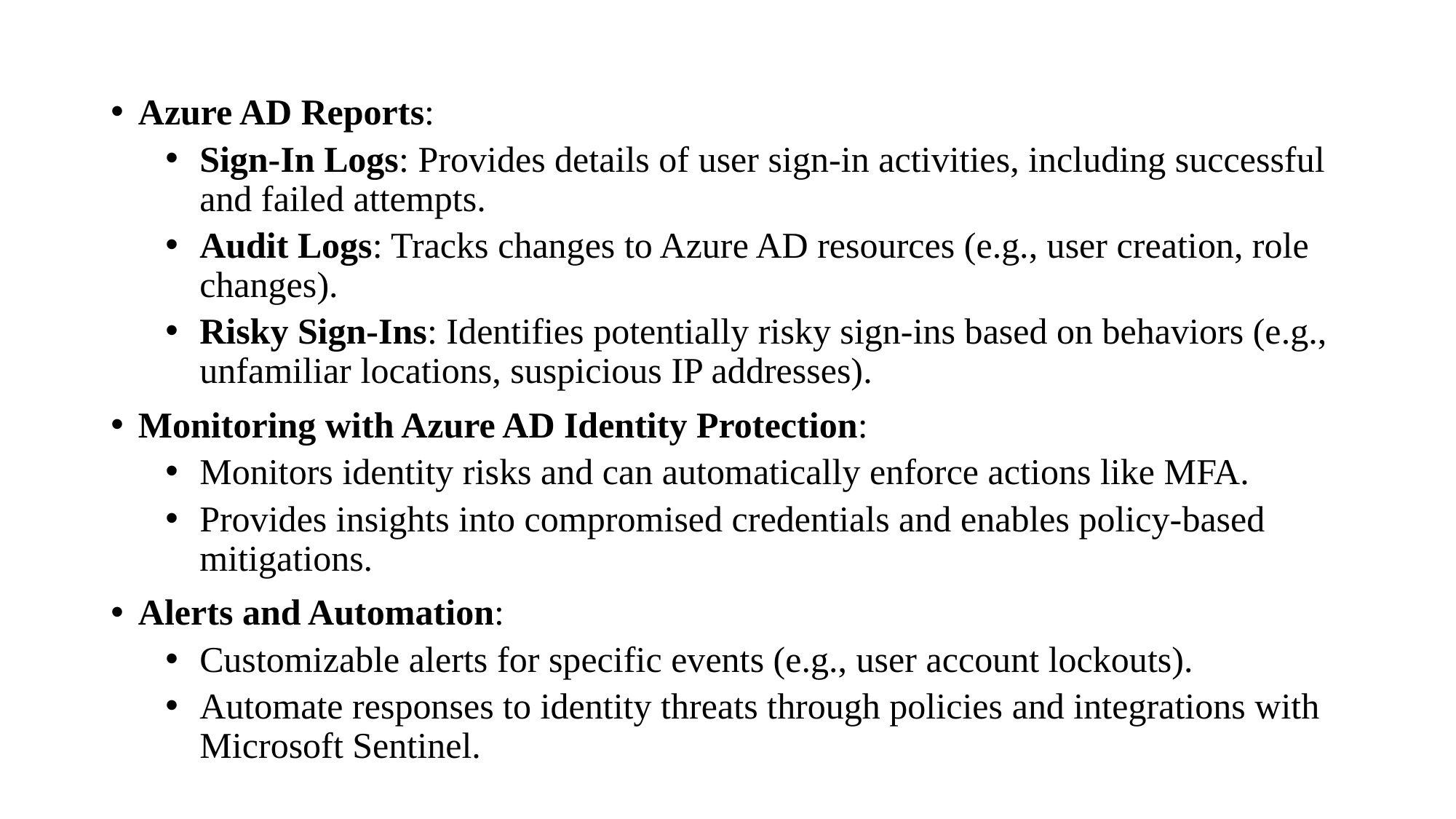

# Reporting and Monitoring Azure AD
Azure AD Reports:
Sign-In Logs: Provides details of user sign-in activities, including successful and failed attempts.
Audit Logs: Tracks changes to Azure AD resources (e.g., user creation, role changes).
Risky Sign-Ins: Identifies potentially risky sign-ins based on behaviors (e.g., unfamiliar locations, suspicious IP addresses).
Monitoring with Azure AD Identity Protection:
Monitors identity risks and can automatically enforce actions like MFA.
Provides insights into compromised credentials and enables policy-based mitigations.
Alerts and Automation:
Customizable alerts for specific events (e.g., user account lockouts).
Automate responses to identity threats through policies and integrations with Microsoft Sentinel.